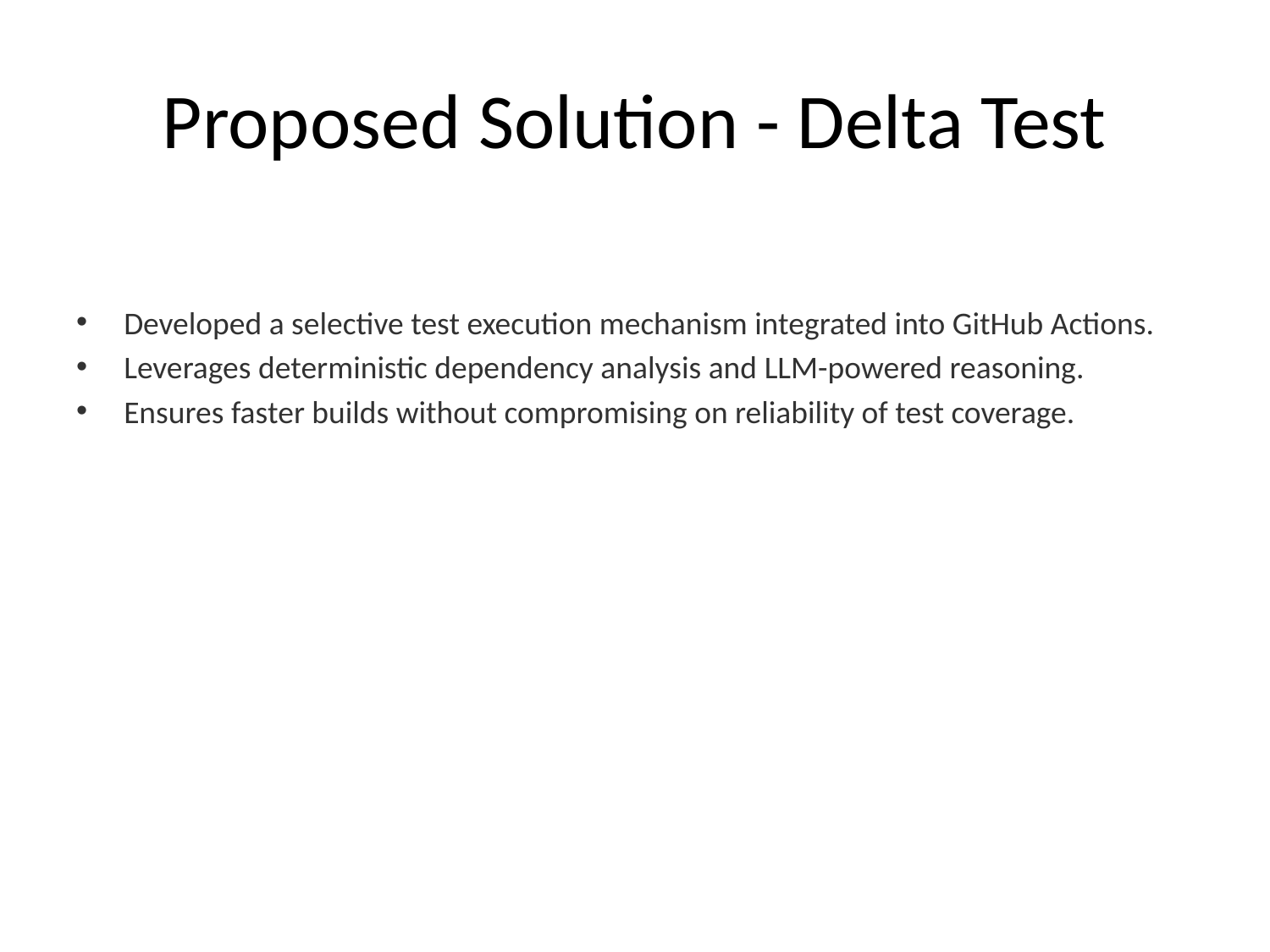

# Proposed Solution - Delta Test

Developed a selective test execution mechanism integrated into GitHub Actions.
Leverages deterministic dependency analysis and LLM-powered reasoning.
Ensures faster builds without compromising on reliability of test coverage.